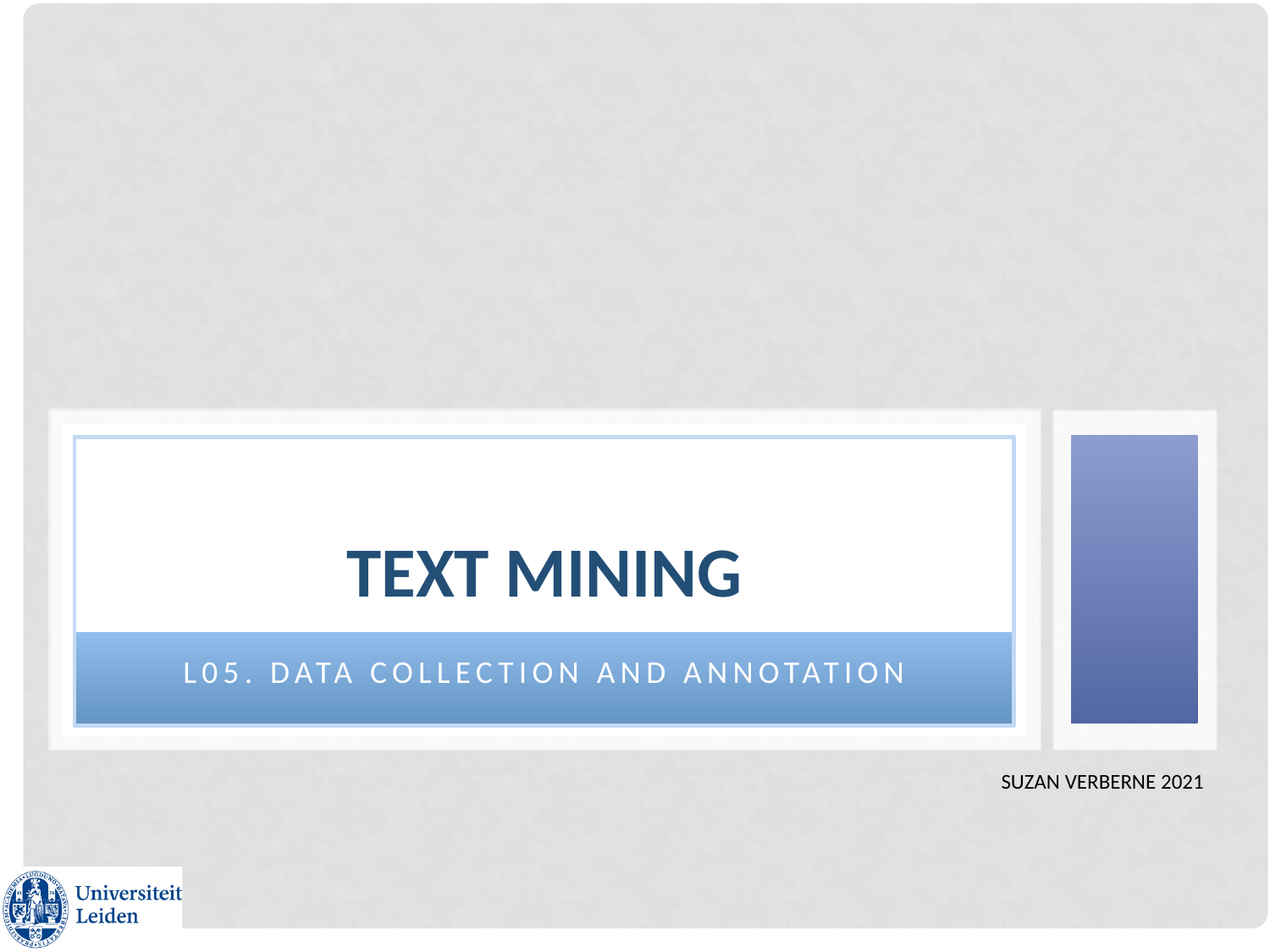

# Text Mining
L05. data collection and annotation
Suzan Verberne 2021